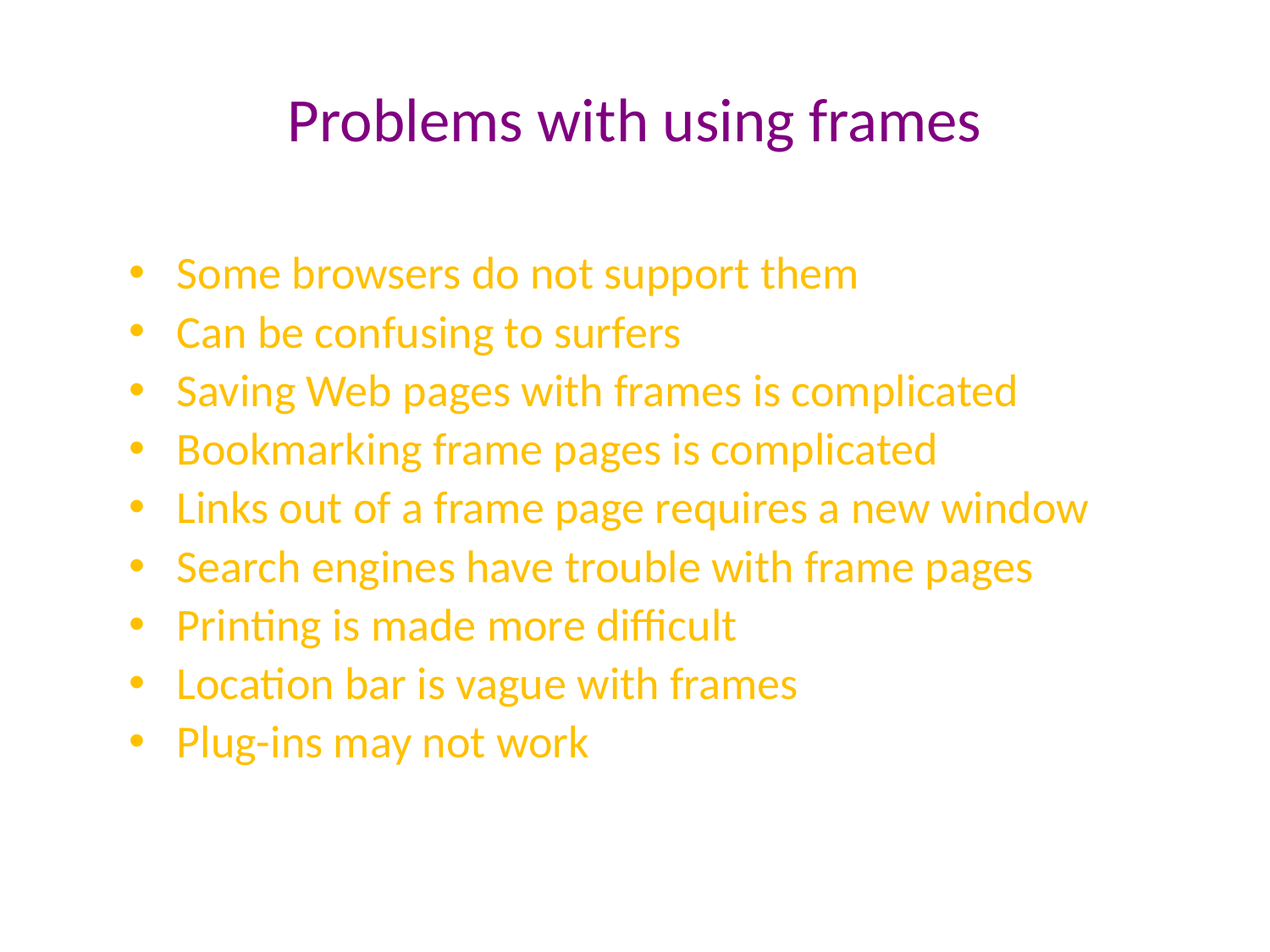

# Problems with using frames
Some browsers do not support them
Can be confusing to surfers
Saving Web pages with frames is complicated
Bookmarking frame pages is complicated
Links out of a frame page requires a new window
Search engines have trouble with frame pages
Printing is made more difficult
Location bar is vague with frames
Plug-ins may not work